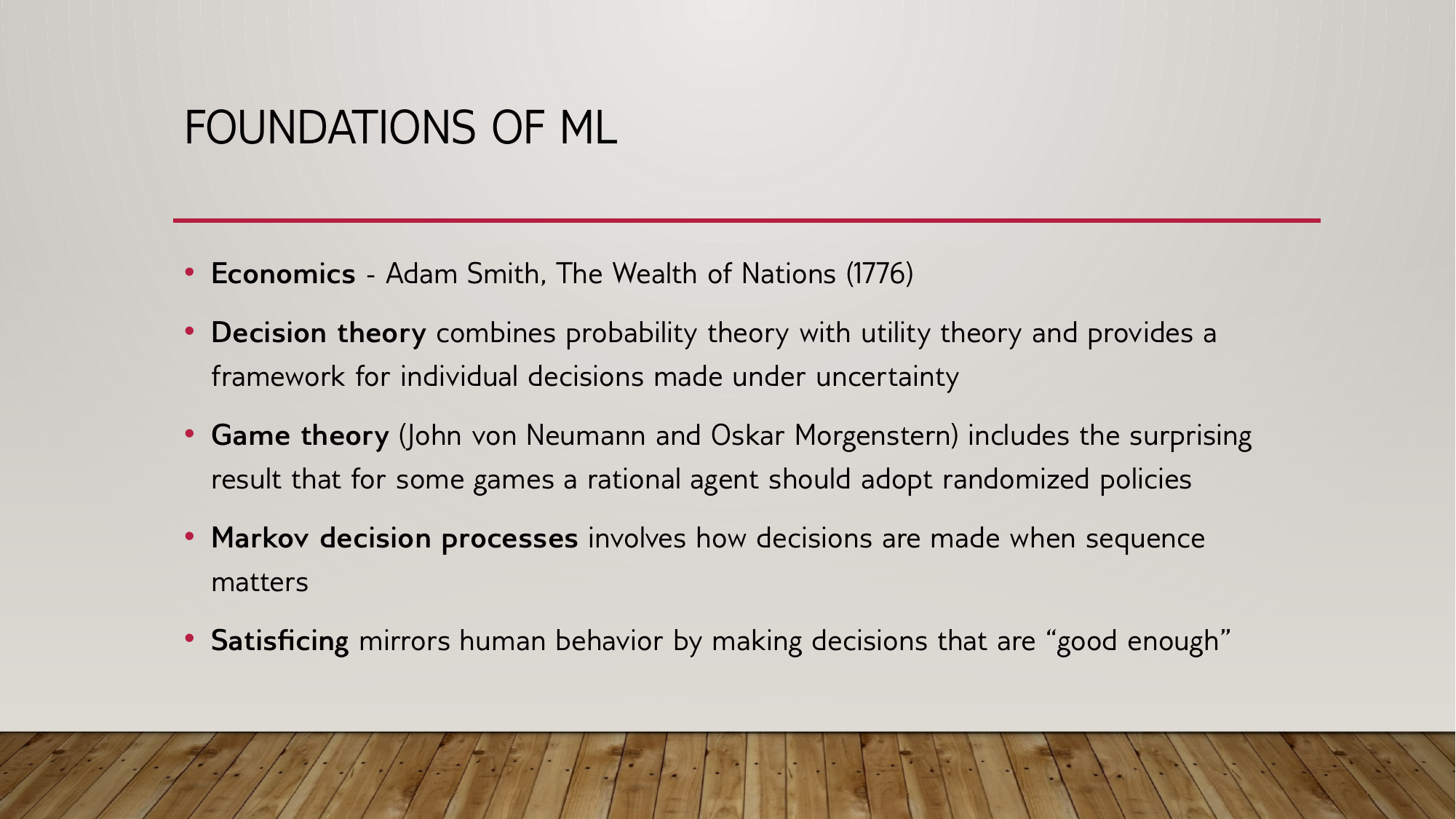

# Foundations of ML
Economics - Adam Smith, The Wealth of Nations (1776)
Decision theory combines probability theory with utility theory and provides a framework for individual decisions made under uncertainty
Game theory (John von Neumann and Oskar Morgenstern) includes the surprising result that for some games a rational agent should adopt randomized policies
Markov decision processes involves how decisions are made when sequence matters
Satisficing mirrors human behavior by making decisions that are “good enough”